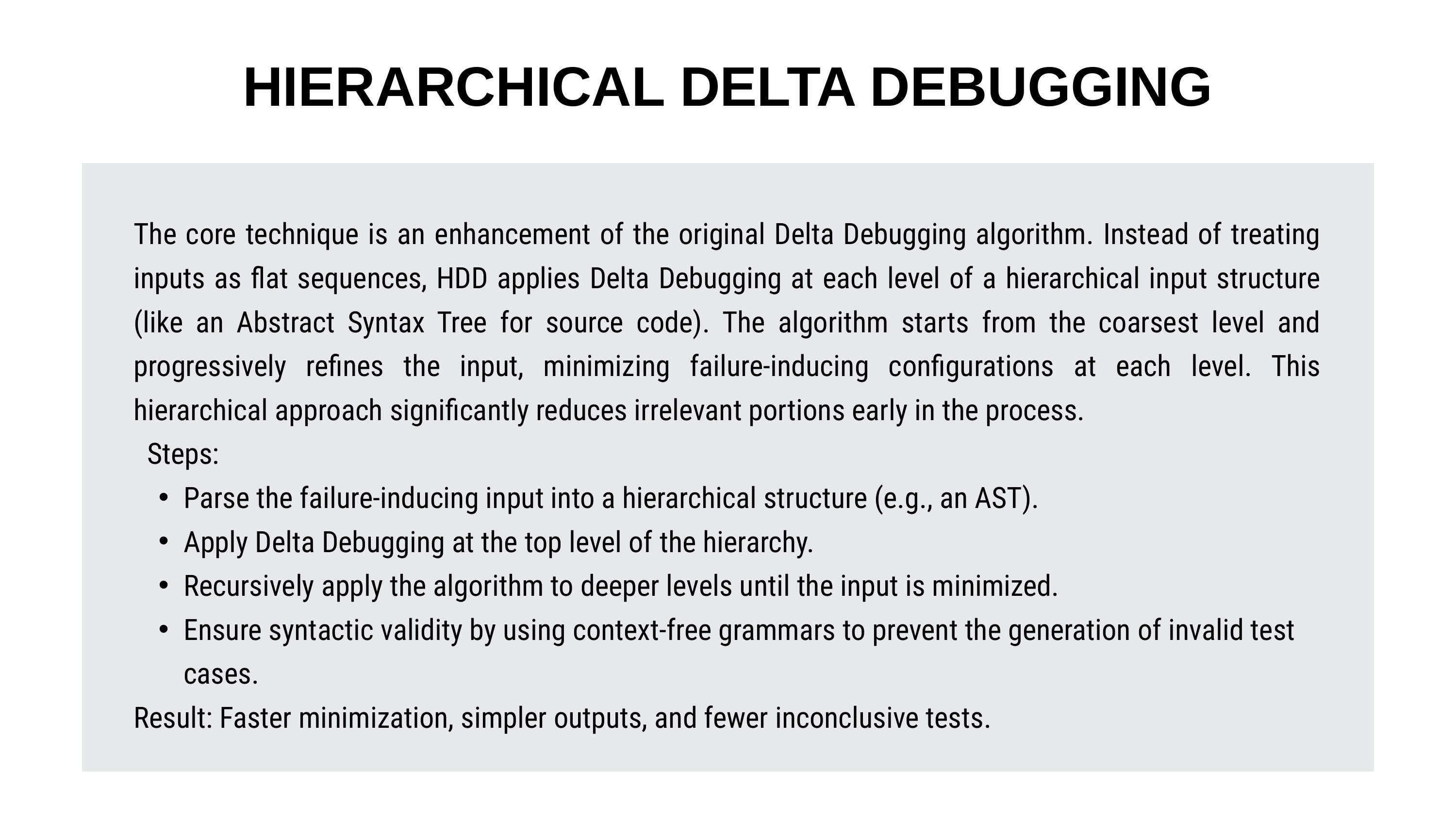

HIERARCHICAL DELTA DEBUGGING

The core technique is an enhancement of the original Delta Debugging algorithm. Instead of treating inputs as flat sequences, HDD applies Delta Debugging at each level of a hierarchical input structure (like an Abstract Syntax Tree for source code). The algorithm starts from the coarsest level and progressively refines the input, minimizing failure-inducing configurations at each level. This hierarchical approach significantly reduces irrelevant portions early in the process.
  Steps:
Parse the failure-inducing input into a hierarchical structure (e.g., an AST).
Apply Delta Debugging at the top level of the hierarchy.
Recursively apply the algorithm to deeper levels until the input is minimized.
Ensure syntactic validity by using context-free grammars to prevent the generation of invalid test cases​.
Result: Faster minimization, simpler outputs, and fewer inconclusive tests.